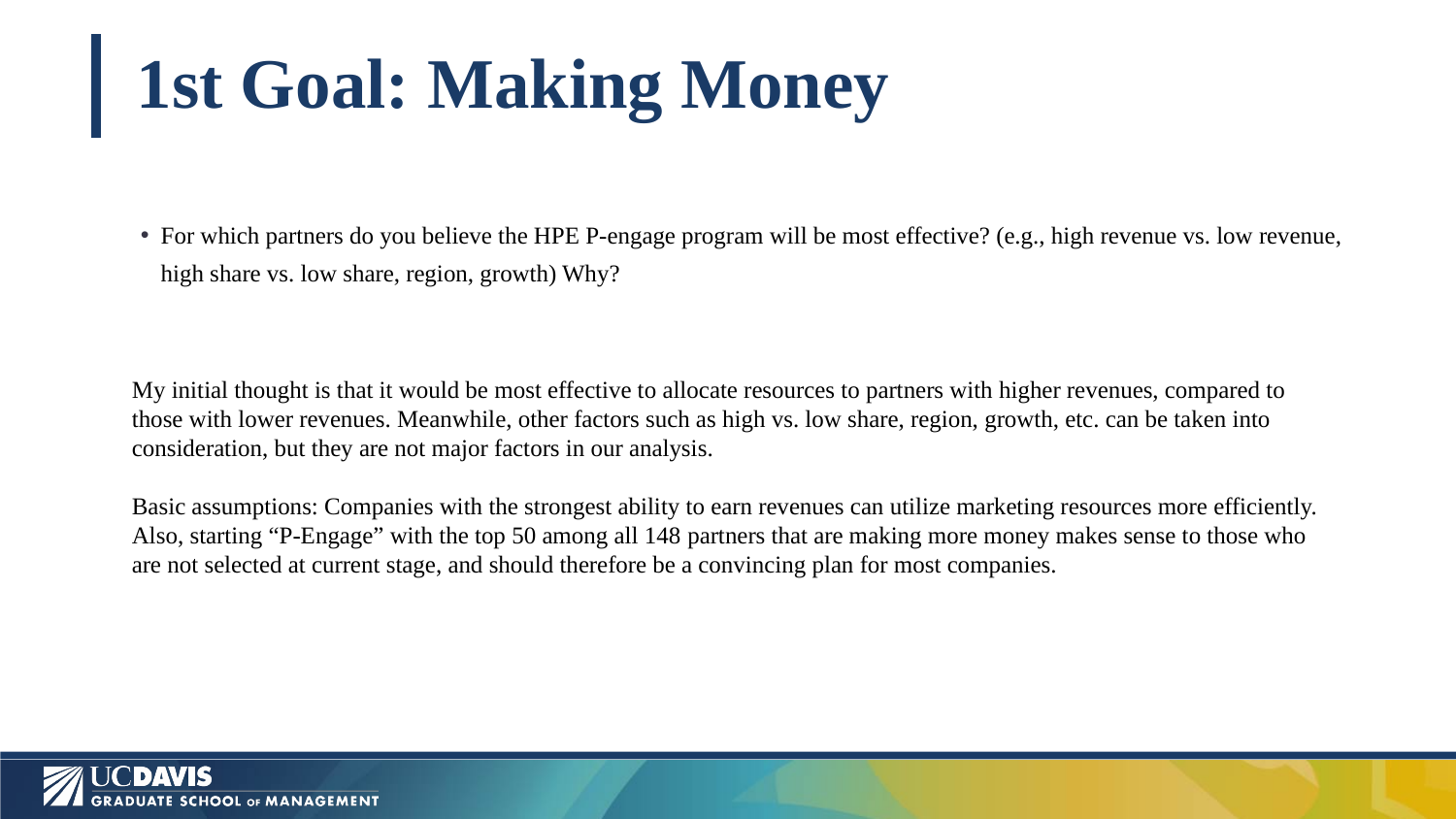

# 1st Goal: Making Money
For which partners do you believe the HPE P-engage program will be most effective? (e.g., high revenue vs. low revenue, high share vs. low share, region, growth) Why?
My initial thought is that it would be most effective to allocate resources to partners with higher revenues, compared to those with lower revenues. Meanwhile, other factors such as high vs. low share, region, growth, etc. can be taken into consideration, but they are not major factors in our analysis.

Basic assumptions: Companies with the strongest ability to earn revenues can utilize marketing resources more efficiently. Also, starting “P-Engage” with the top 50 among all 148 partners that are making more money makes sense to those who are not selected at current stage, and should therefore be a convincing plan for most companies.